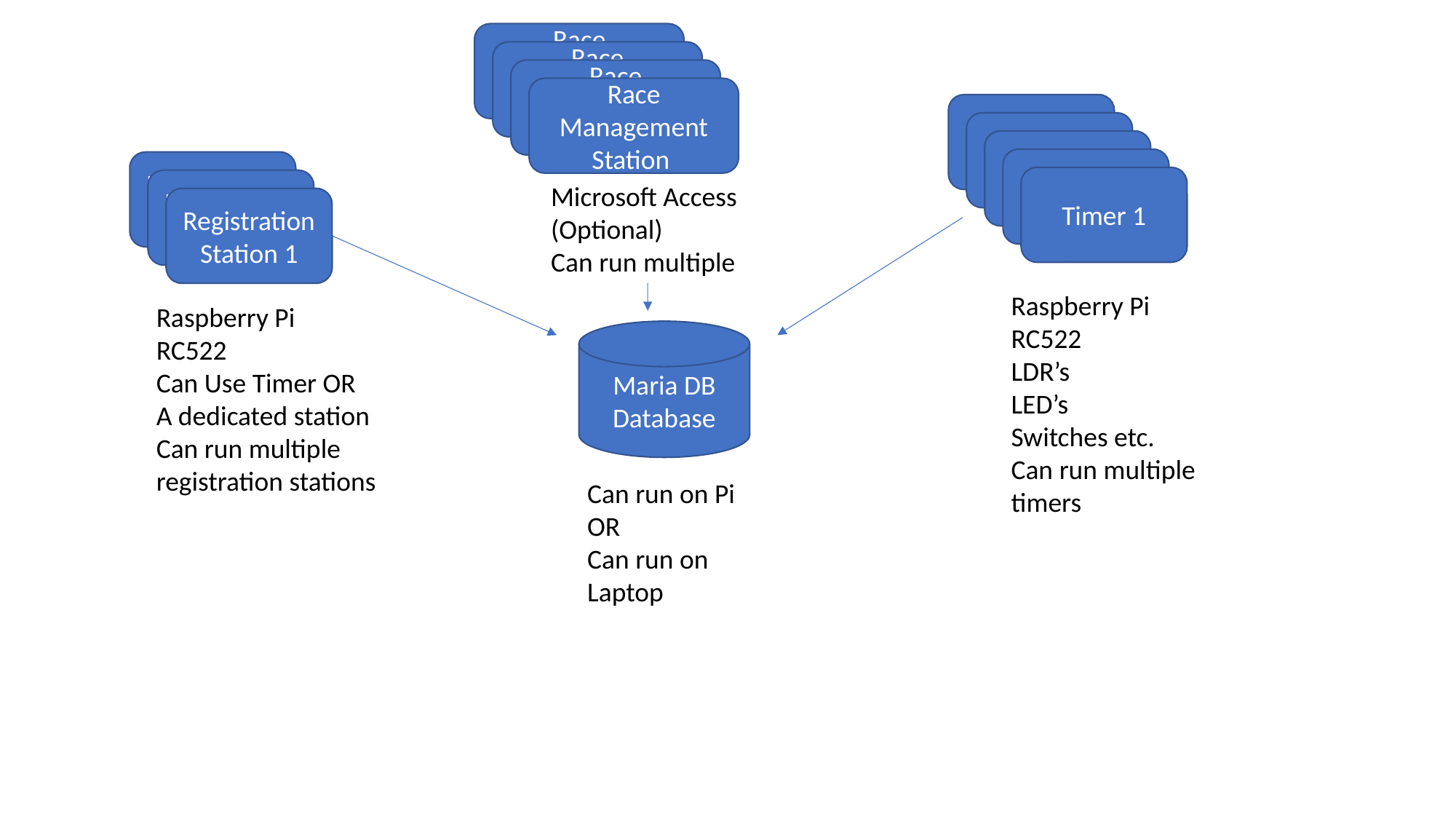

Race Management
Station
Race Management
Station
Race Management
Station
Race Management
Station
Timer 1
Timer 1
Timer 1
Timer 1
Registration Station 1
Timer 1
Registration Station 1
Microsoft Access
(Optional)
Can run multiple
Registration Station 1
Raspberry Pi
RC522
LDR’s
LED’s
Switches etc.
Can run multiple timers
Raspberry Pi
RC522
Can Use Timer OR
A dedicated station
Can run multiple registration stations
Maria DB
Database
Can run on Pi
OR
Can run on Laptop